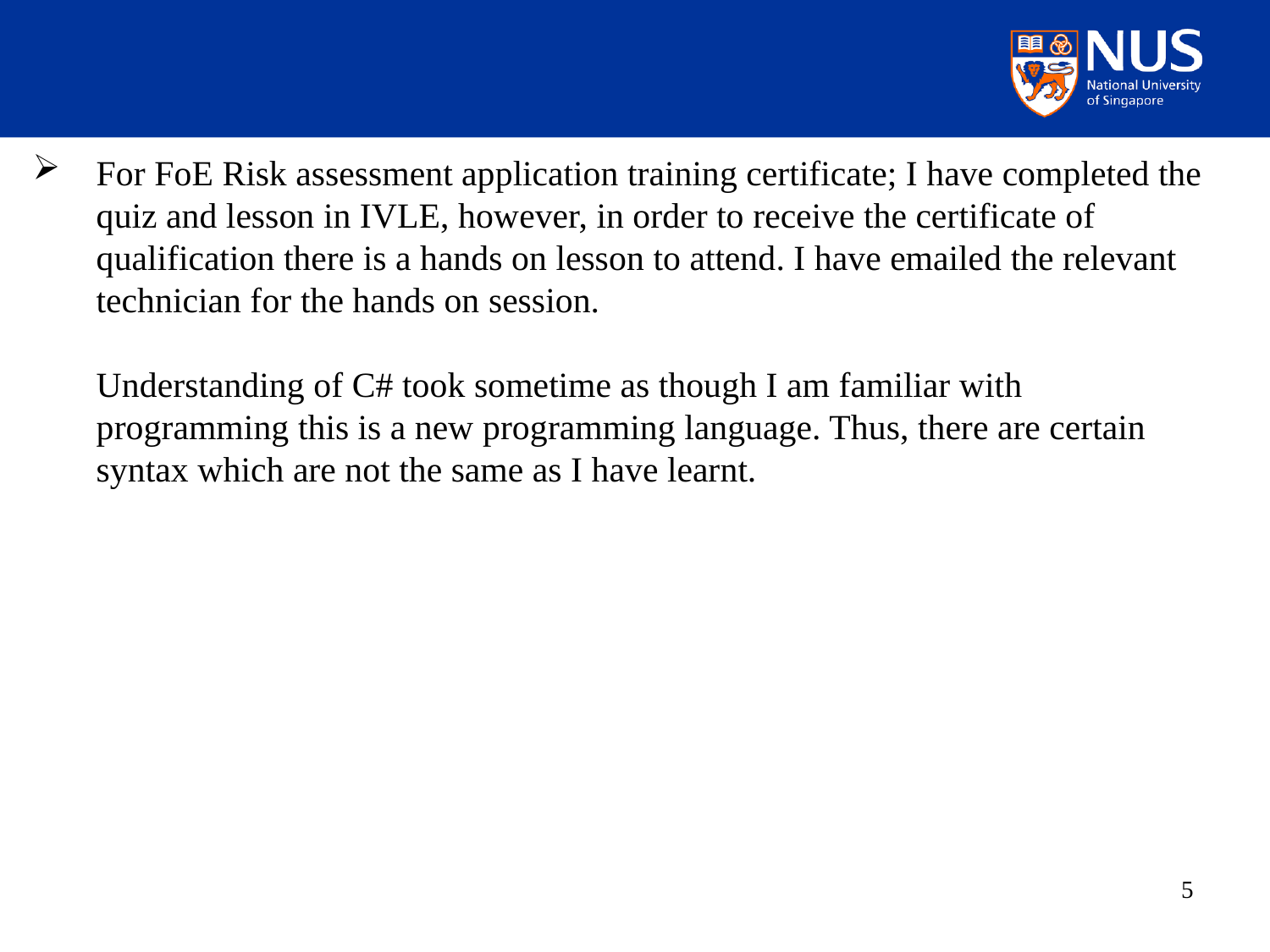

# For FoE Risk assessment application training certificate; I have completed the quiz and lesson in IVLE, however, in order to receive the certificate of qualification there is a hands on lesson to attend. I have emailed the relevant technician for the hands on session. Understanding of C# took sometime as though I am familiar with programming this is a new programming language. Thus, there are certain syntax which are not the same as I have learnt.
5